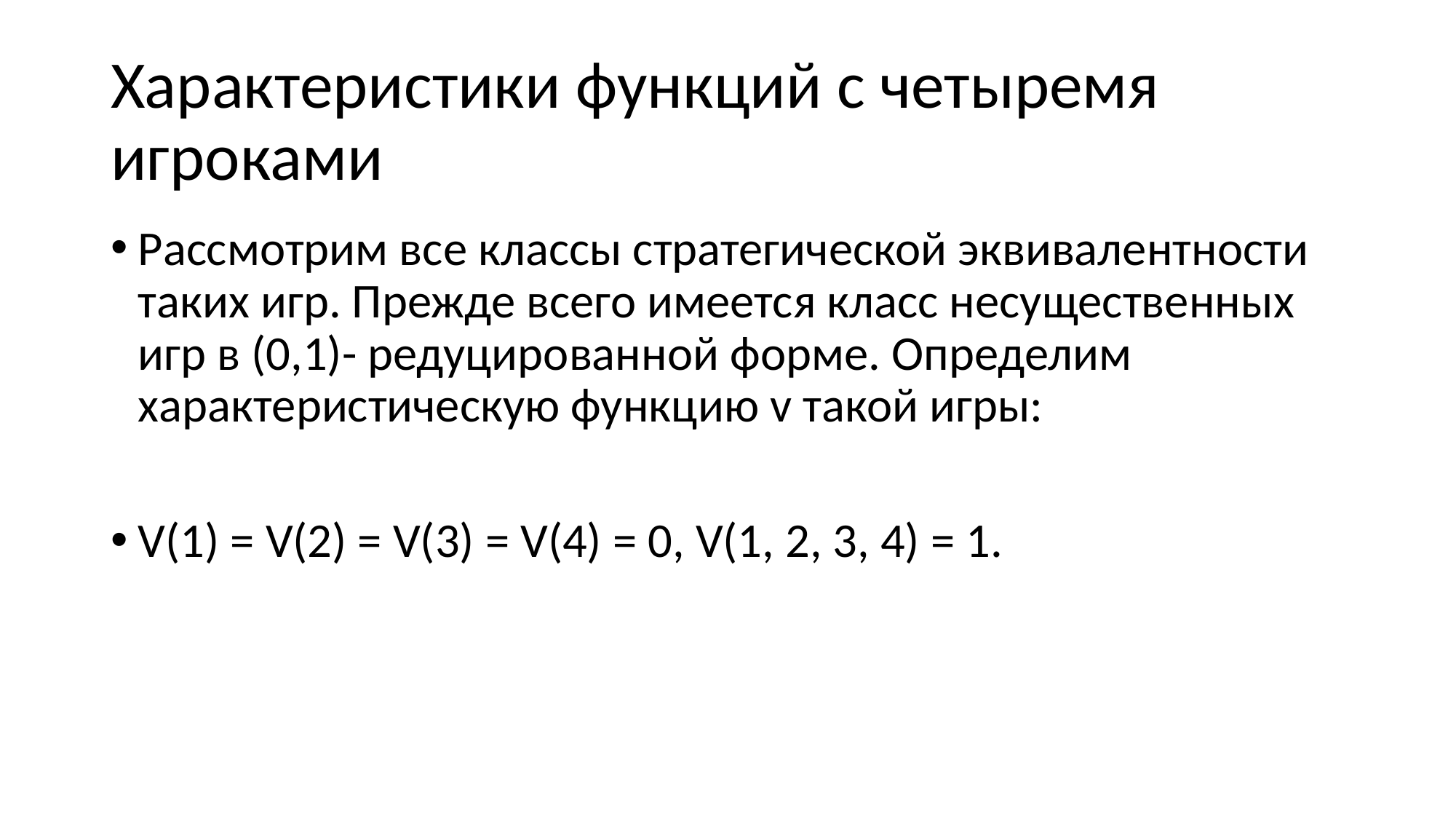

Характеристики функций с четыремя игроками
Рассмотрим все классы стратегической эквивалентности таких игр. Прежде всего имеется класс несущественных игр в (0,1)- редуцированной форме. Определим характеристическую функцию v такой игры:

V(1) = V(2) = V(3) = V(4) = 0, V(1, 2, 3, 4) = 1.